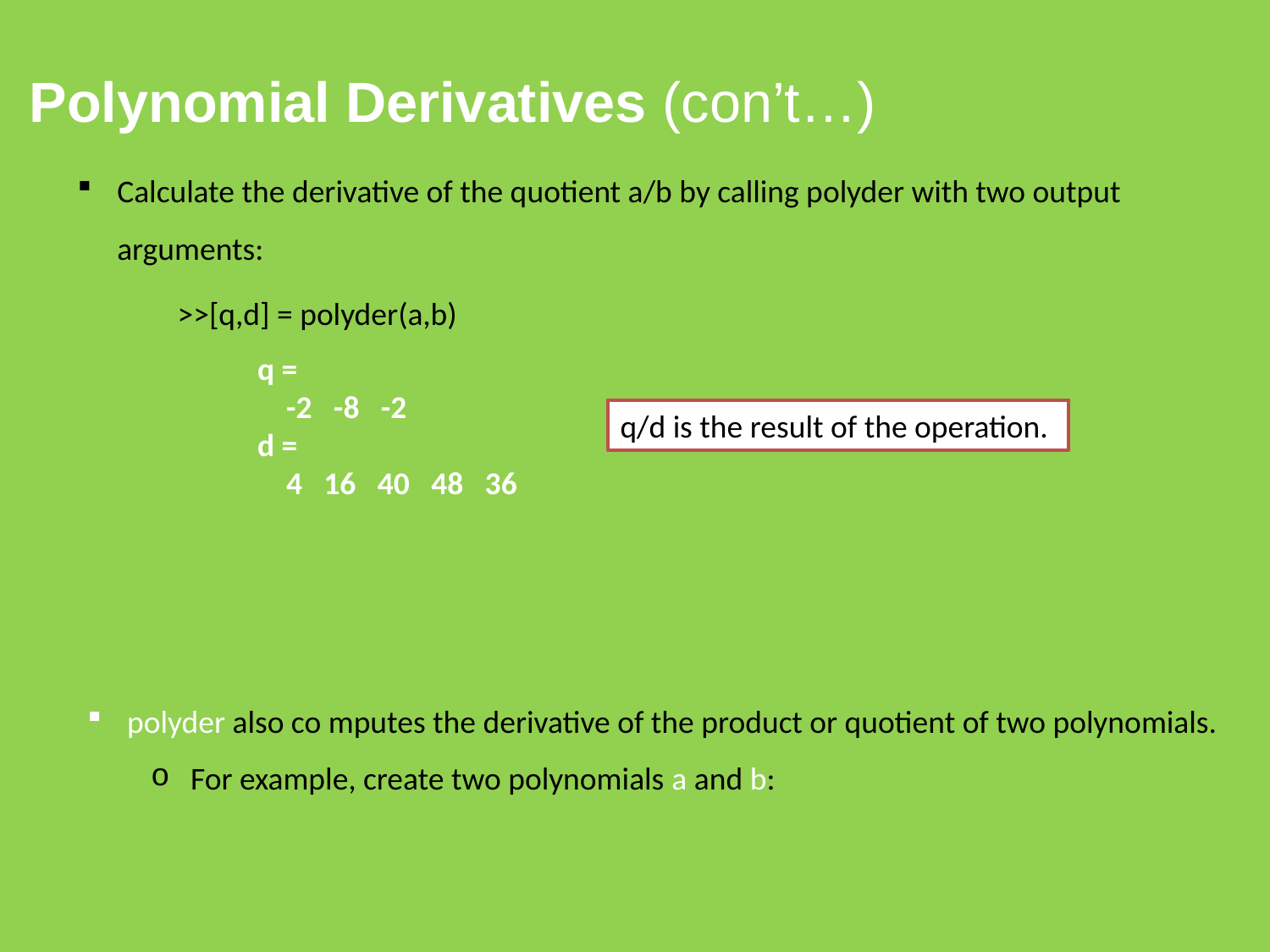

Polynomial Derivatives (con’t…)
Calculate the derivative of the quotient a/b by calling polyder with two output arguments:
>>[q,d] = polyder(a,b)
q =
    -2   -8   -2
d =
    4   16   40   48   36
q/d is the result of the operation.
polyder also co mputes the derivative of the product or quotient of two polynomials.
For example, create two polynomials a and b: